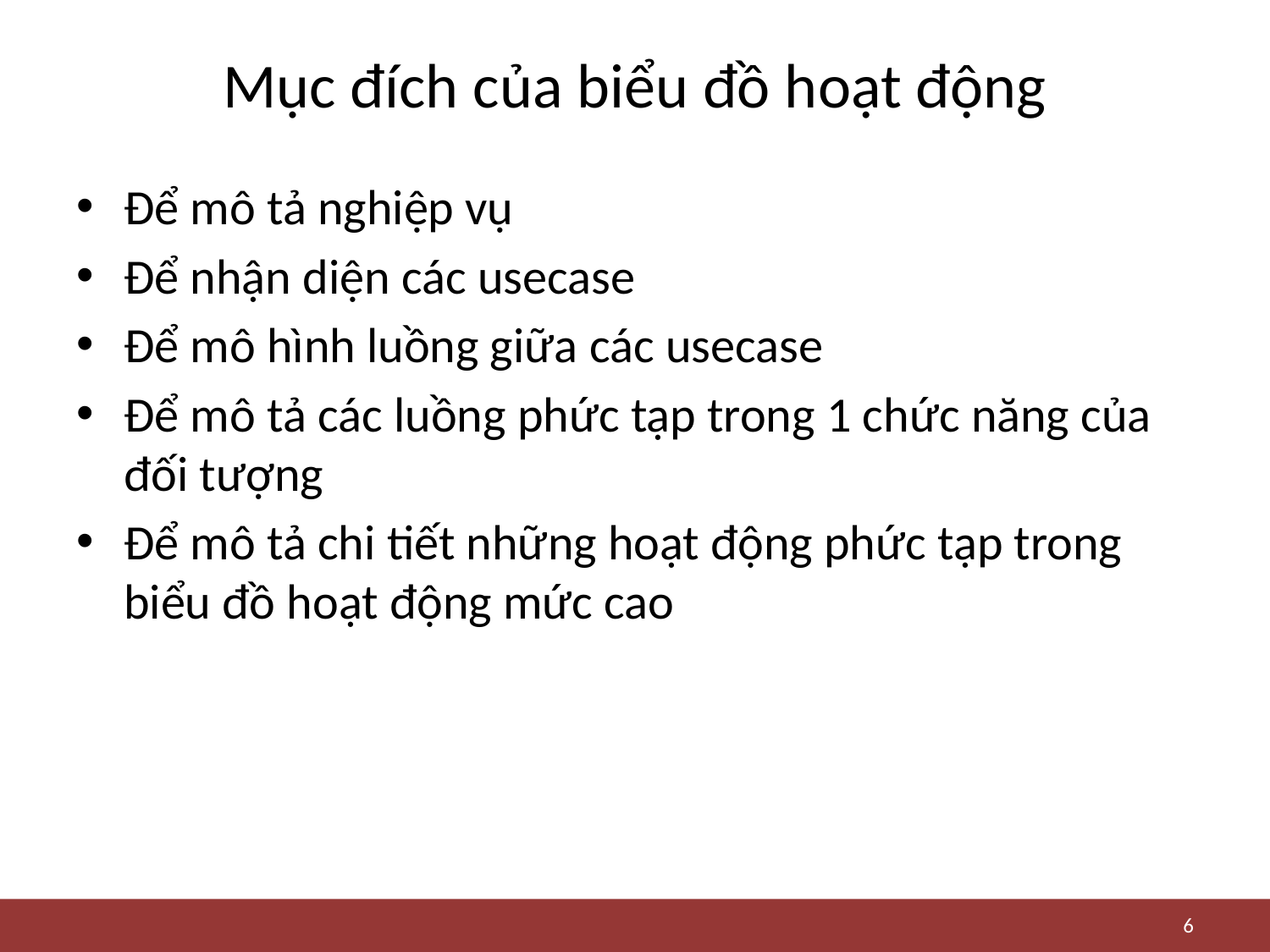

# Mục đích của biểu đồ hoạt động
Để mô tả nghiệp vụ
Để nhận diện các usecase
Để mô hình luồng giữa các usecase
Để mô tả các luồng phức tạp trong 1 chức năng của đối tượng
Để mô tả chi tiết những hoạt động phức tạp trong biểu đồ hoạt động mức cao
6